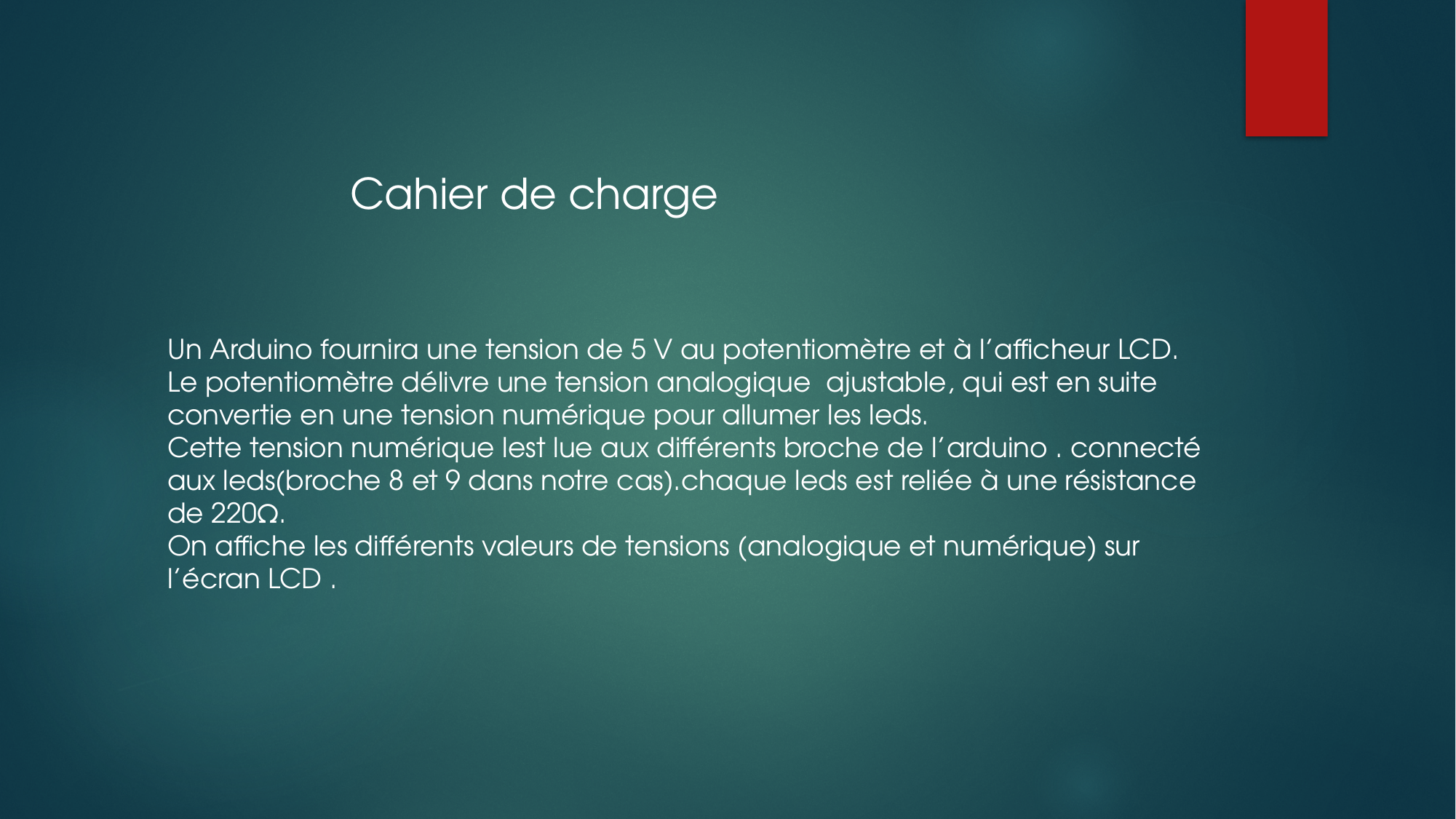

Cahier de charge
Un Arduino fournira une tension de 5 V au potentiomètre et à l’afficheur LCD.
Le potentiomètre délivre une tension analogique  ajustable, qui est en suite convertie en une tension numérique pour allumer les leds.
Cette tension numérique lest lue aux différents broche de l’arduino . connecté aux leds(broche 8 et 9 dans notre cas).chaque leds est reliée à une résistance de 220Ω.
On affiche les différents valeurs de tensions (analogique et numérique) sur l’écran LCD .